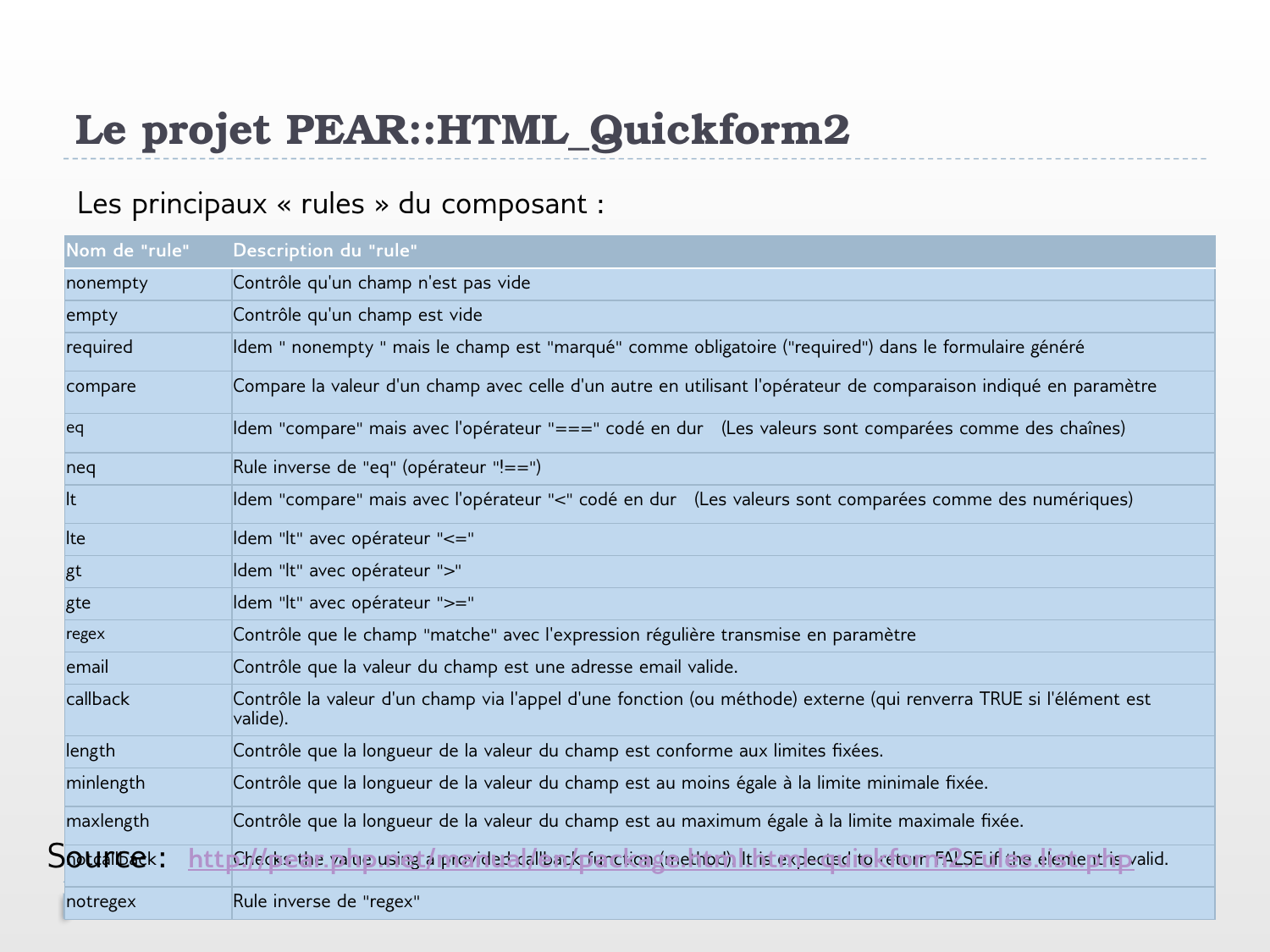

Le projet PEAR::HTML_Quickform2
Les principaux « rules » du composant :
| Nom de "rule" | Description du "rule" |
| --- | --- |
| nonempty | Contrôle qu'un champ n'est pas vide |
| empty | Contrôle qu'un champ est vide |
| required | Idem " nonempty " mais le champ est "marqué" comme obligatoire ("required") dans le formulaire généré |
| compare | Compare la valeur d'un champ avec celle d'un autre en utilisant l'opérateur de comparaison indiqué en paramètre |
| eq | Idem "compare" mais avec l'opérateur "===" codé en dur (Les valeurs sont comparées comme des chaînes) |
| neq | Rule inverse de "eq" (opérateur "!==") |
| lt | Idem "compare" mais avec l'opérateur "<" codé en dur (Les valeurs sont comparées comme des numériques) |
| lte | Idem "lt" avec opérateur "<=" |
| gt | Idem "lt" avec opérateur ">" |
| gte | Idem "lt" avec opérateur ">=" |
| regex | Contrôle que le champ "matche" avec l'expression régulière transmise en paramètre |
| email | Contrôle que la valeur du champ est une adresse email valide. |
| callback | Contrôle la valeur d'un champ via l'appel d'une fonction (ou méthode) externe (qui renverra TRUE si l'élément est valide). |
| length | Contrôle que la longueur de la valeur du champ est conforme aux limites fixées. |
| minlength | Contrôle que la longueur de la valeur du champ est au moins égale à la limite minimale fixée. |
| maxlength | Contrôle que la longueur de la valeur du champ est au maximum égale à la limite maximale fixée. |
| notcallback | Checks the value using a provided callback function (method). It is expected to return FALSE if the element is valid. |
| notregex | Rule inverse de "regex" |
Source :  http://pear.php.net/manual/en/package.html.html-quickform2.rules.list.php
15